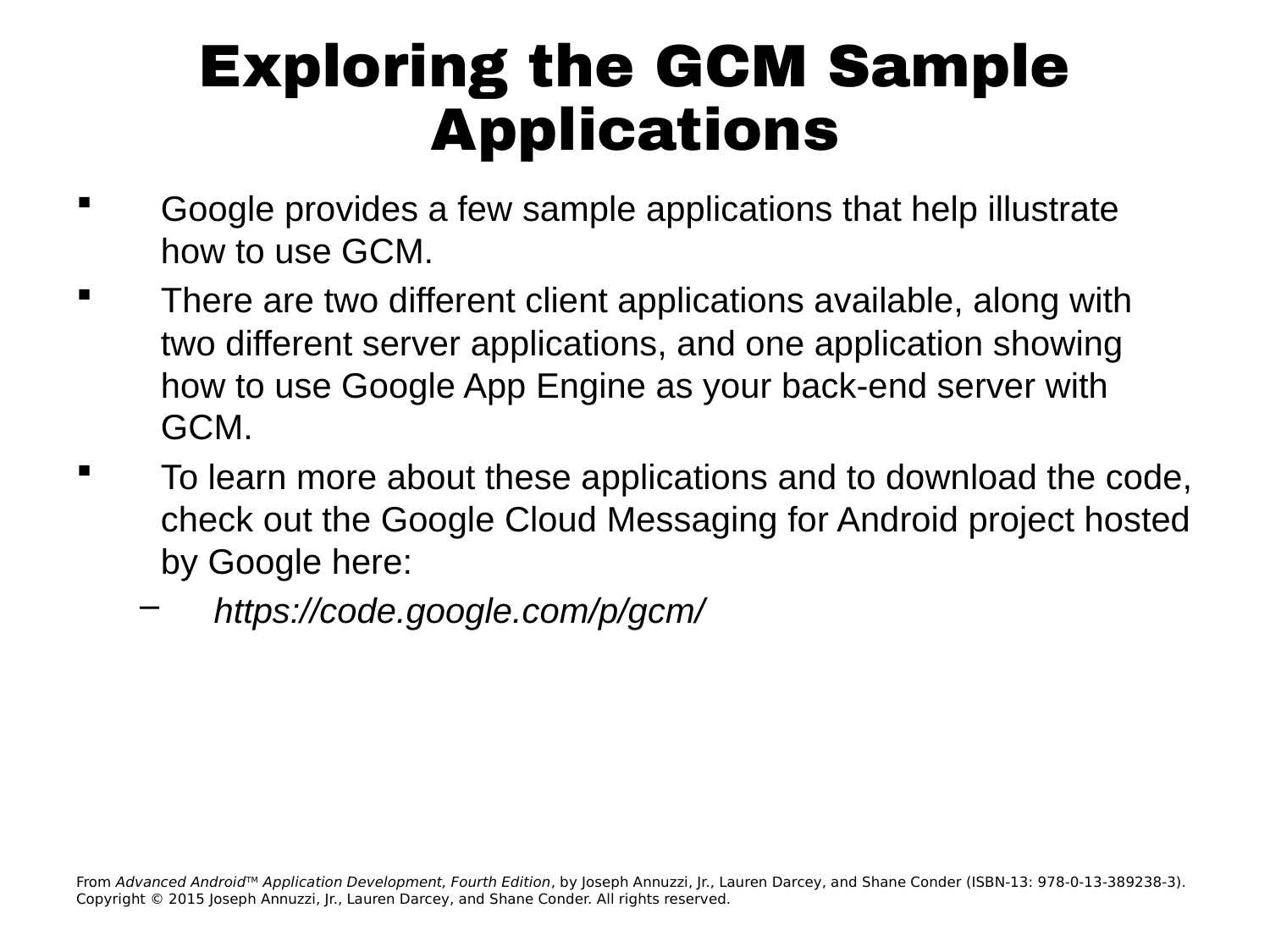

# Exploring the GCM Sample Applications
Google provides a few sample applications that help illustrate how to use GCM.
There are two different client applications available, along with two different server applications, and one application showing how to use Google App Engine as your back-end server with GCM.
To learn more about these applications and to download the code, check out the Google Cloud Messaging for Android project hosted by Google here:
https://code.google.com/p/gcm/
From Advanced AndroidTM Application Development, Fourth Edition, by Joseph Annuzzi, Jr., Lauren Darcey, and Shane Conder (ISBN-13: 978-0-13-389238-3). Copyright © 2015 Joseph Annuzzi, Jr., Lauren Darcey, and Shane Conder. All rights reserved.